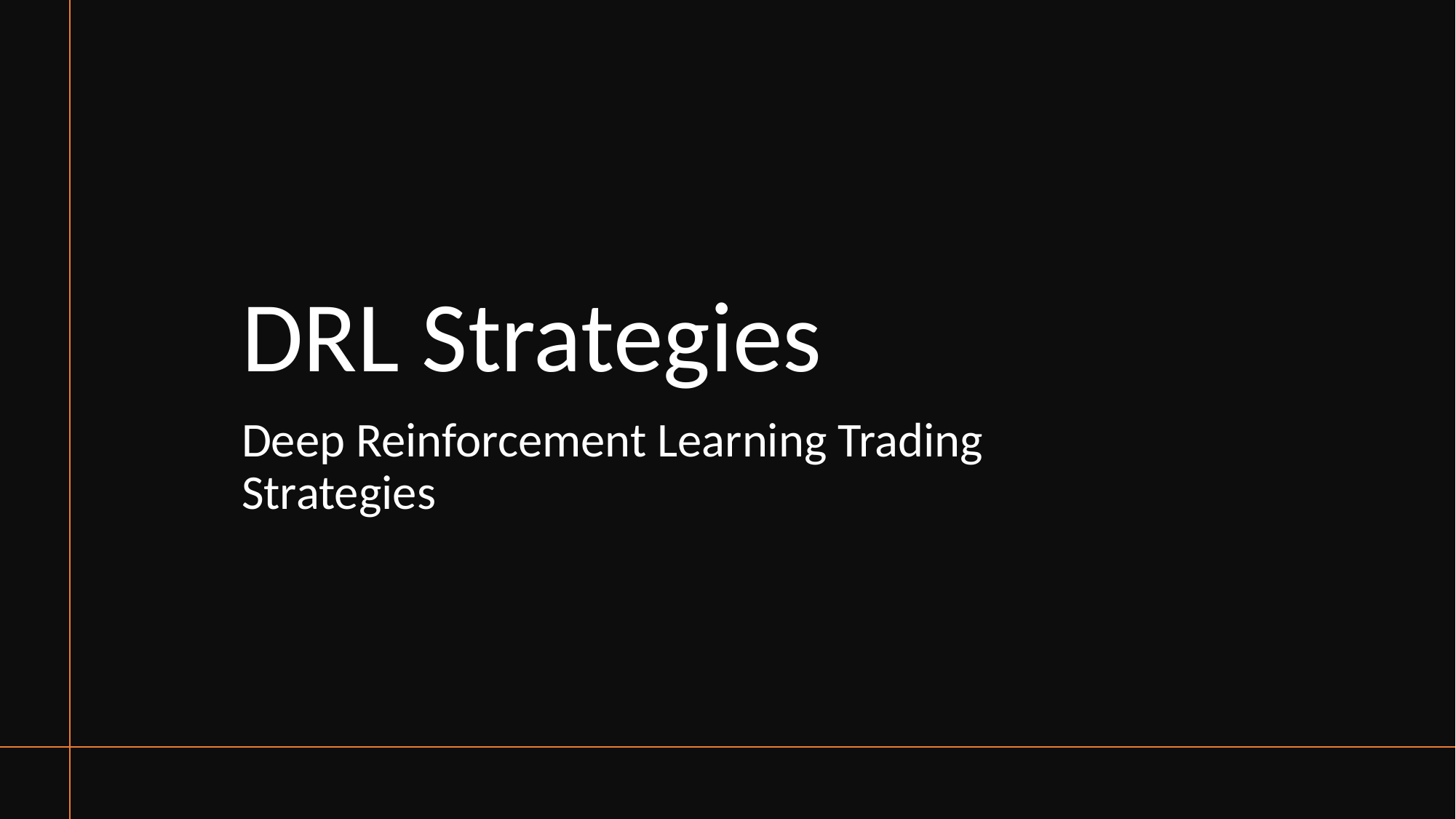

# DRL Strategies
Deep Reinforcement Learning Trading Strategies